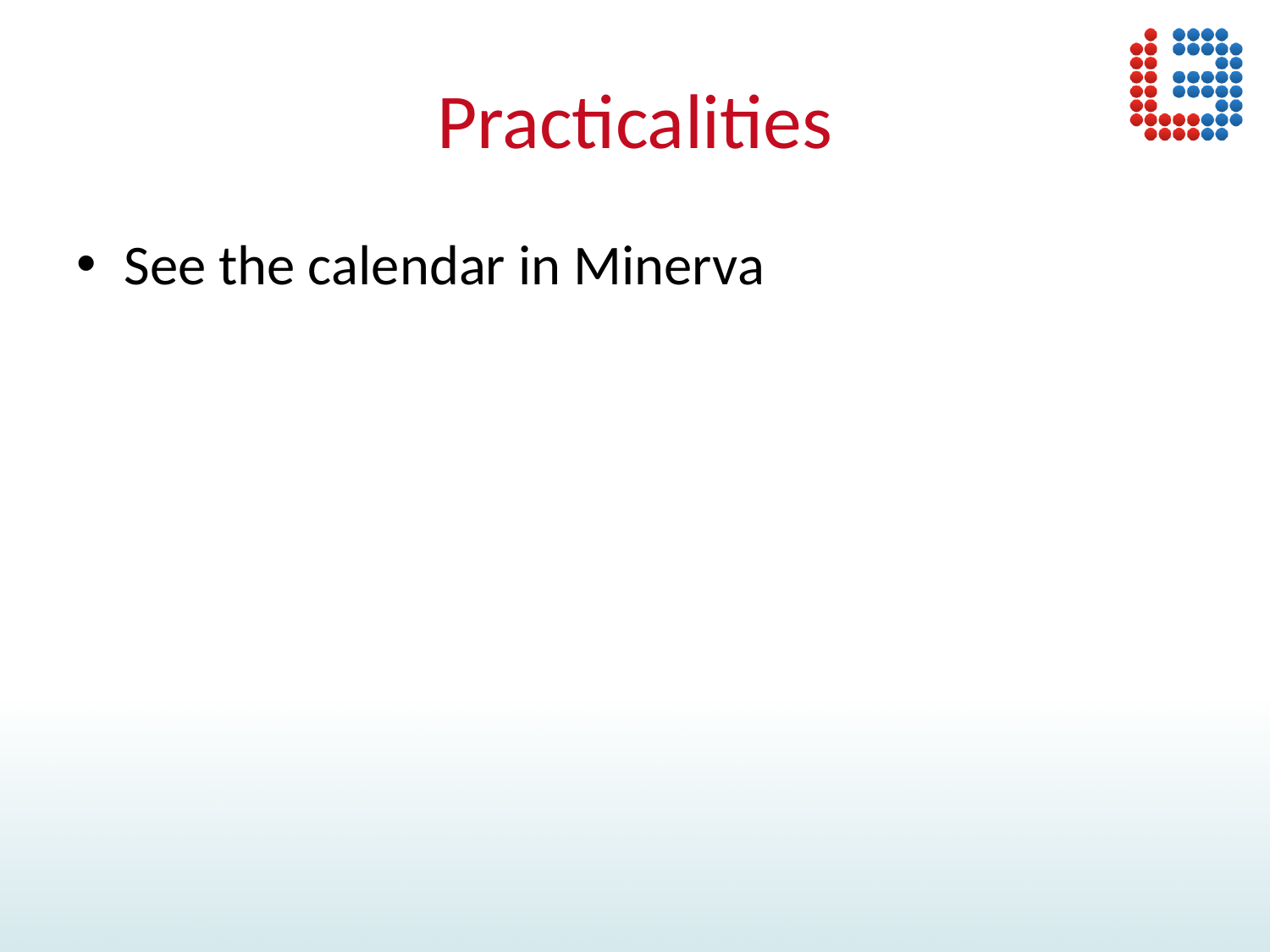

# Practicalities
See the calendar in Minerva